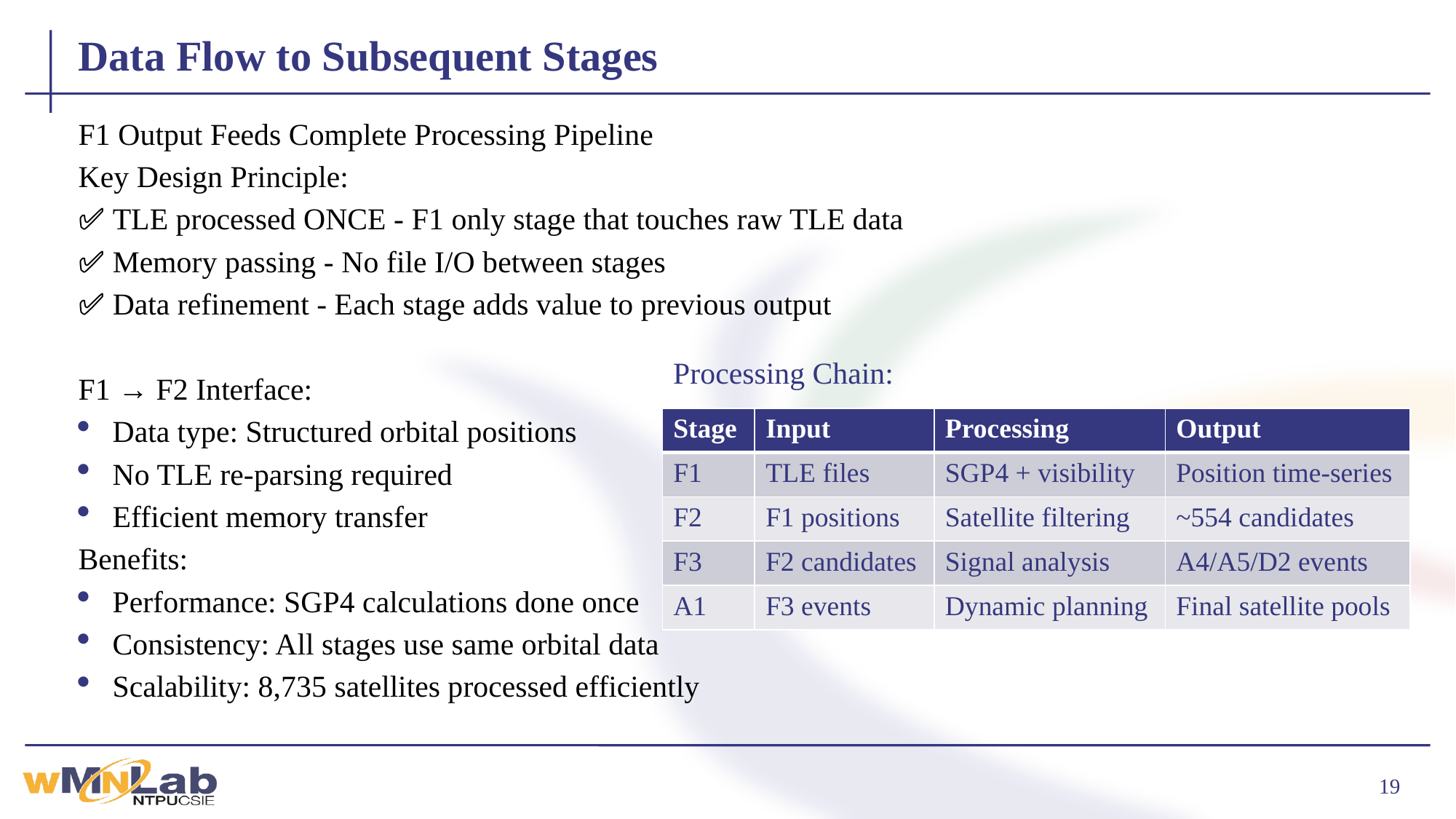

# Data Flow to Subsequent Stages
F1 Output Feeds Complete Processing Pipeline
Key Design Principle:
✅ TLE processed ONCE - F1 only stage that touches raw TLE data
✅ Memory passing - No file I/O between stages
✅ Data refinement - Each stage adds value to previous output

F1 → F2 Interface:
Data type: Structured orbital positions
No TLE re-parsing required
Efficient memory transfer
Benefits:
Performance: SGP4 calculations done once
Consistency: All stages use same orbital data
Scalability: 8,735 satellites processed efficiently
Processing Chain:
| Stage | Input | Processing | Output |
| --- | --- | --- | --- |
| F1 | TLE files | SGP4 + visibility | Position time-series |
| F2 | F1 positions | Satellite filtering | ~554 candidates |
| F3 | F2 candidates | Signal analysis | A4/A5/D2 events |
| A1 | F3 events | Dynamic planning | Final satellite pools |